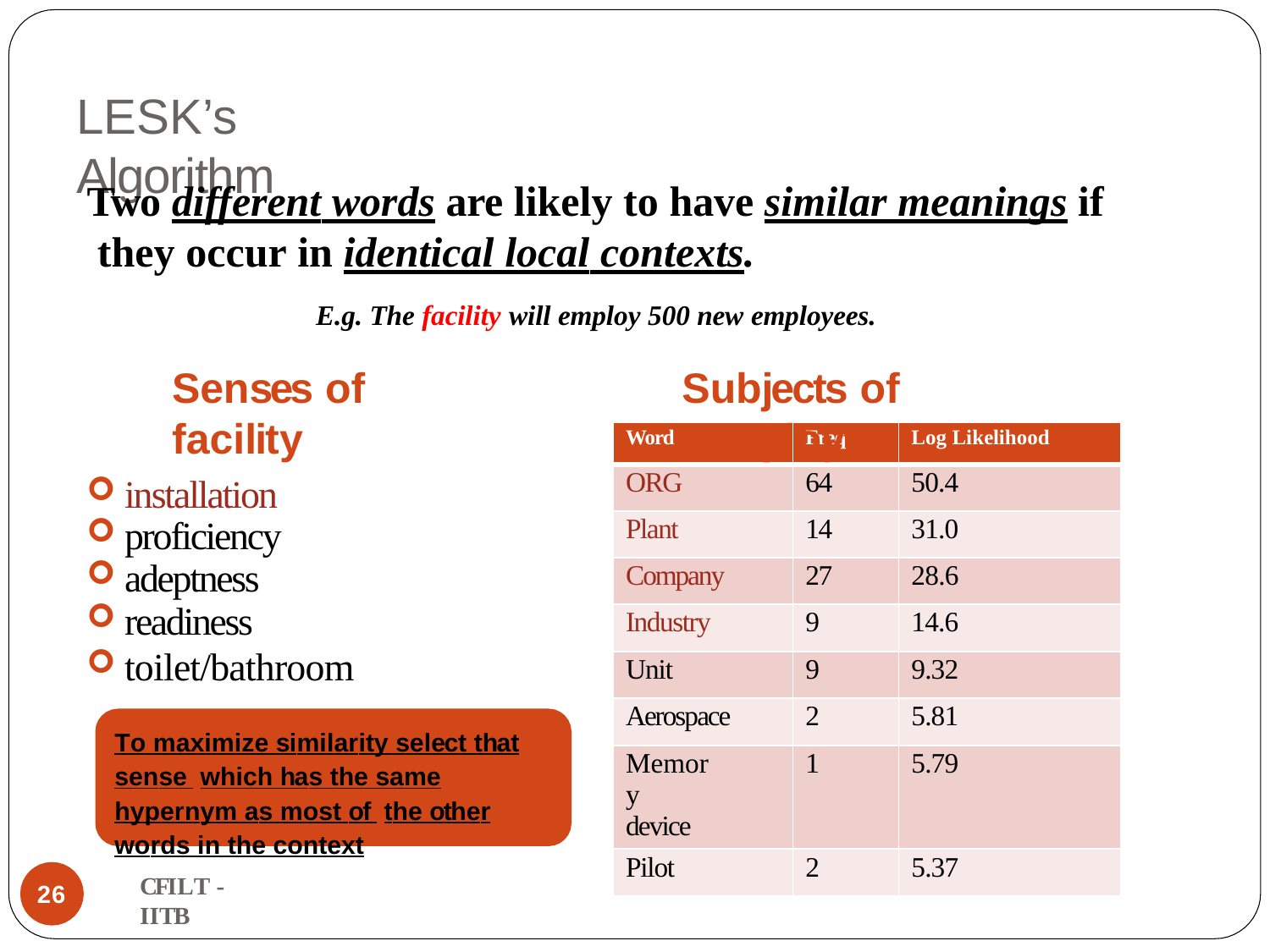

# LESK’s Algorithm
Two different words are likely to have similar meanings if  they occur in identical local contexts.
E.g. The facility will employ 500 new employees.
Senses of facility
installation
proficiency
adeptness
readiness
toilet/bathroom
Subjects of “employ”
| Word | Freq | Log Likelihood |
| --- | --- | --- |
| ORG | 64 | 50.4 |
| Plant | 14 | 31.0 |
| Company | 27 | 28.6 |
| Industry | 9 | 14.6 |
| Unit | 9 | 9.32 |
| Aerospace | 2 | 5.81 |
| Memory device | 1 | 5.79 |
| Pilot | 2 | 5.37 |

To maximize similarity select that sense  which has the same hypernym as most of  the other words in the context

CFILT - IITB
26